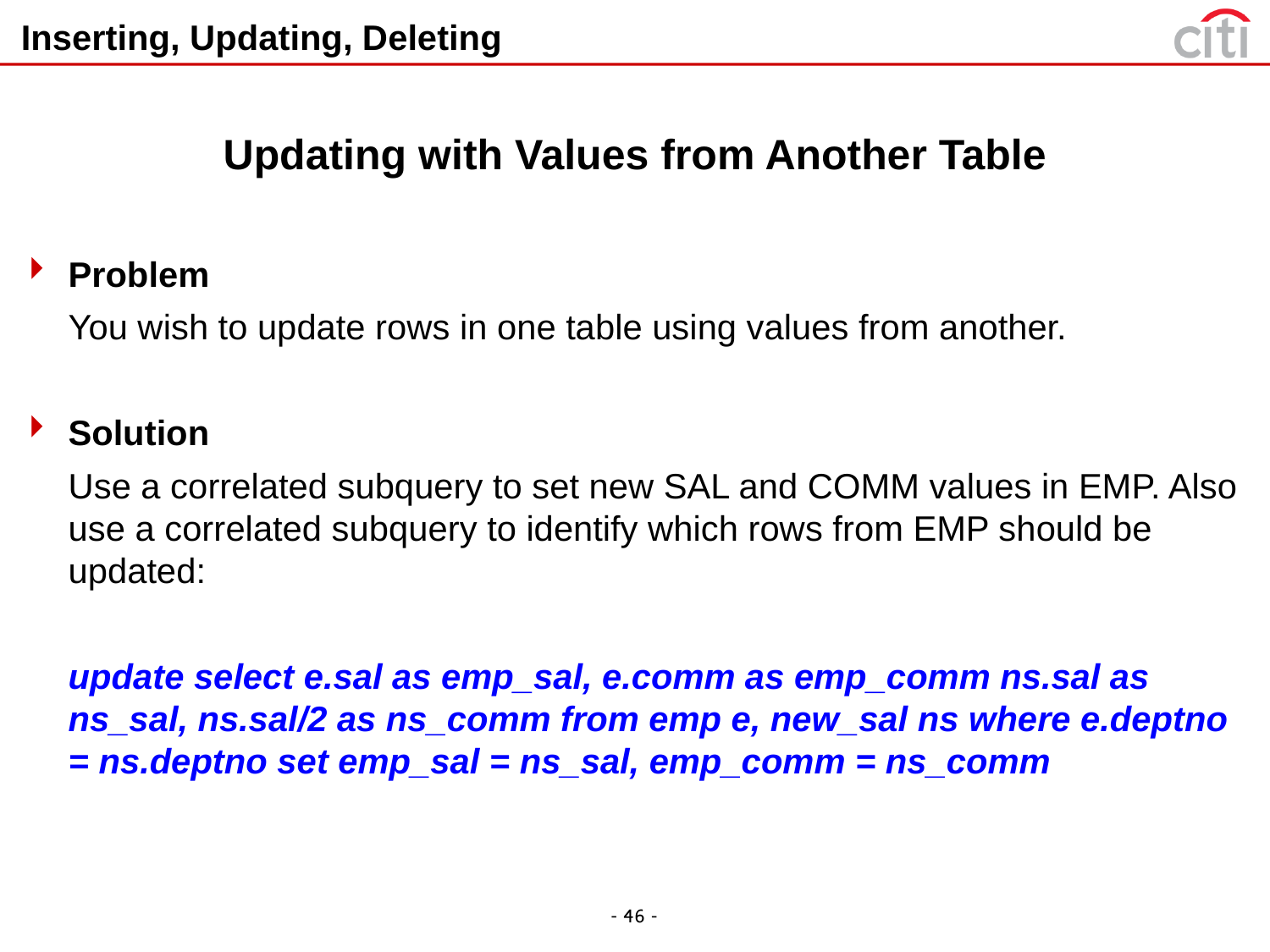

# Inserting, Updating, Deleting
Updating with Values from Another Table

Problem
	You wish to update rows in one table using values from another.

Solution
	Use a correlated subquery to set new SAL and COMM values in EMP. Also use a correlated subquery to identify which rows from EMP should be updated:

	update select e.sal as emp_sal, e.comm as emp_comm ns.sal as ns_sal, ns.sal/2 as ns_comm from emp e, new_sal ns where e.deptno = ns.deptno set emp_sal = ns_sal, emp_comm = ns_comm

- 46 -